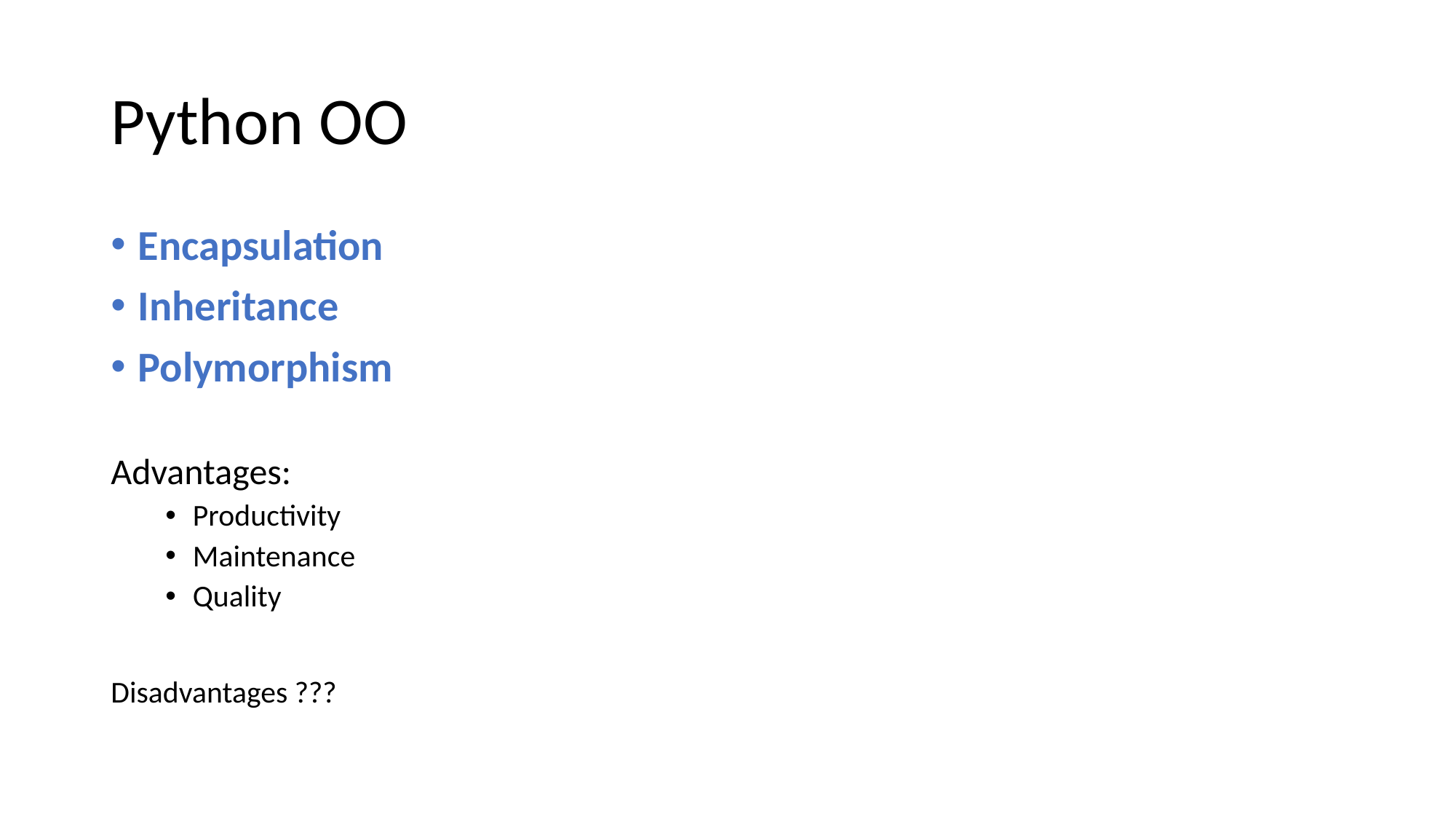

# Python OO
Encapsulation
Inheritance
Polymorphism

Advantages:
Productivity
Maintenance
Quality

Disadvantages ???